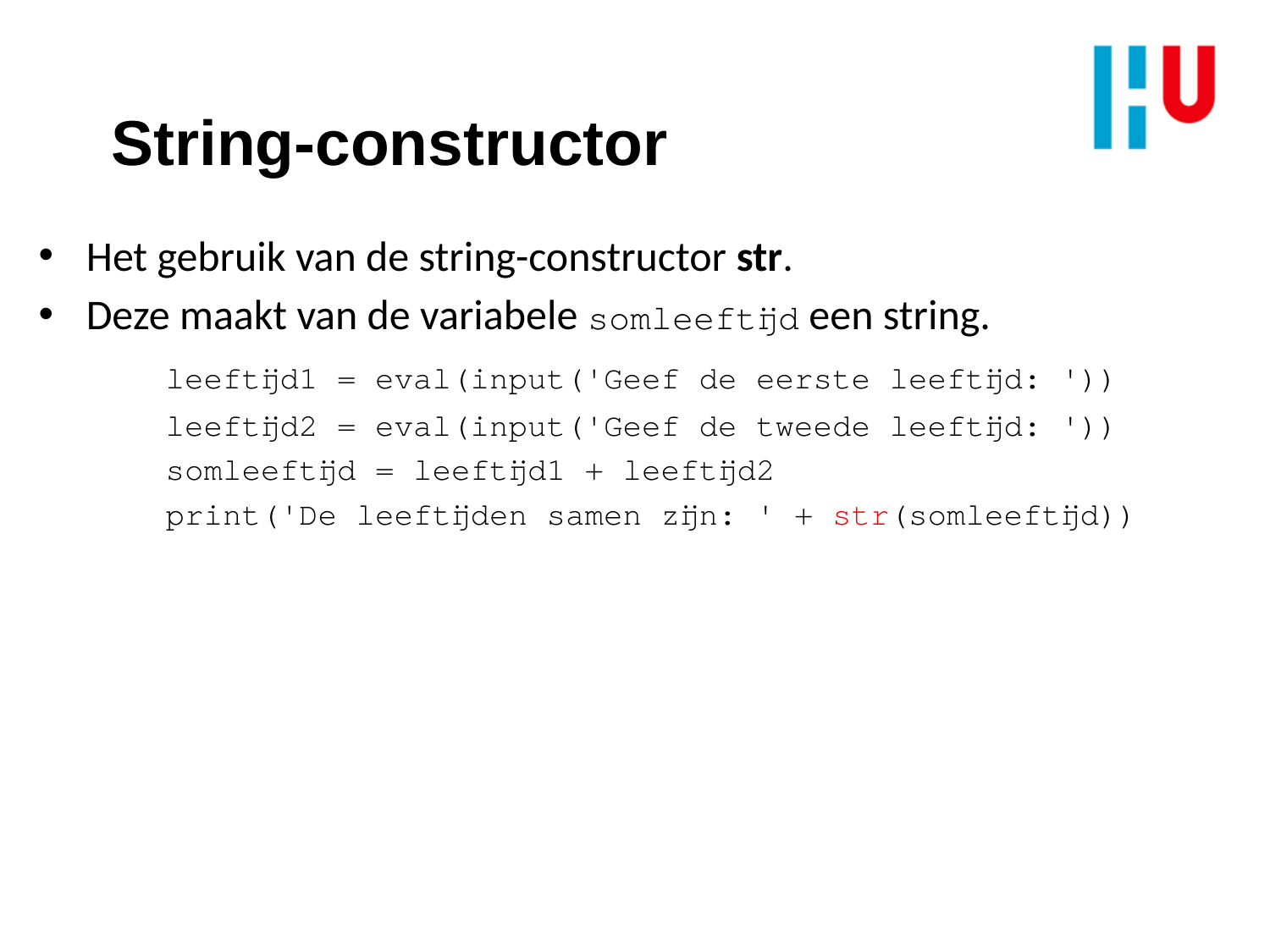

String-constructor
Het gebruik van de string-constructor str.
Deze maakt van de variabele somleeftijd een string.
	leeftijd1 = eval(input('Geef de eerste leeftijd: '))
	leeftijd2 = eval(input('Geef de tweede leeftijd: '))
	somleeftijd = leeftijd1 + leeftijd2
	print('De leeftijden samen zijn: ' + str(somleeftijd))